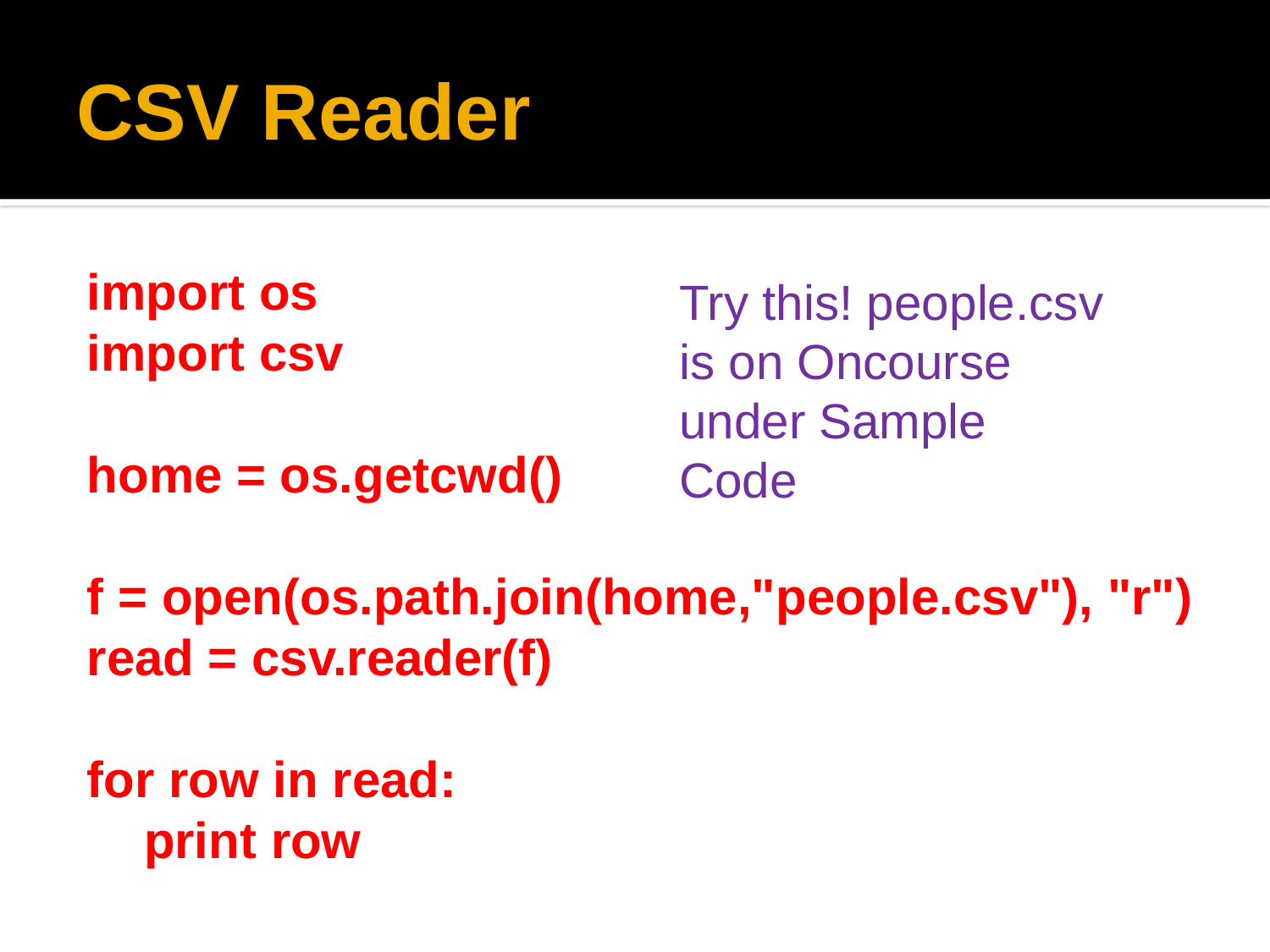

# CSV Reader
import os
import csv

home = os.getcwd()

f = open(os.path.join(home,"people.csv"), "r")
read = csv.reader(f)

for row in read:
    print row
Try this! people.csv is on Oncourse under Sample Code